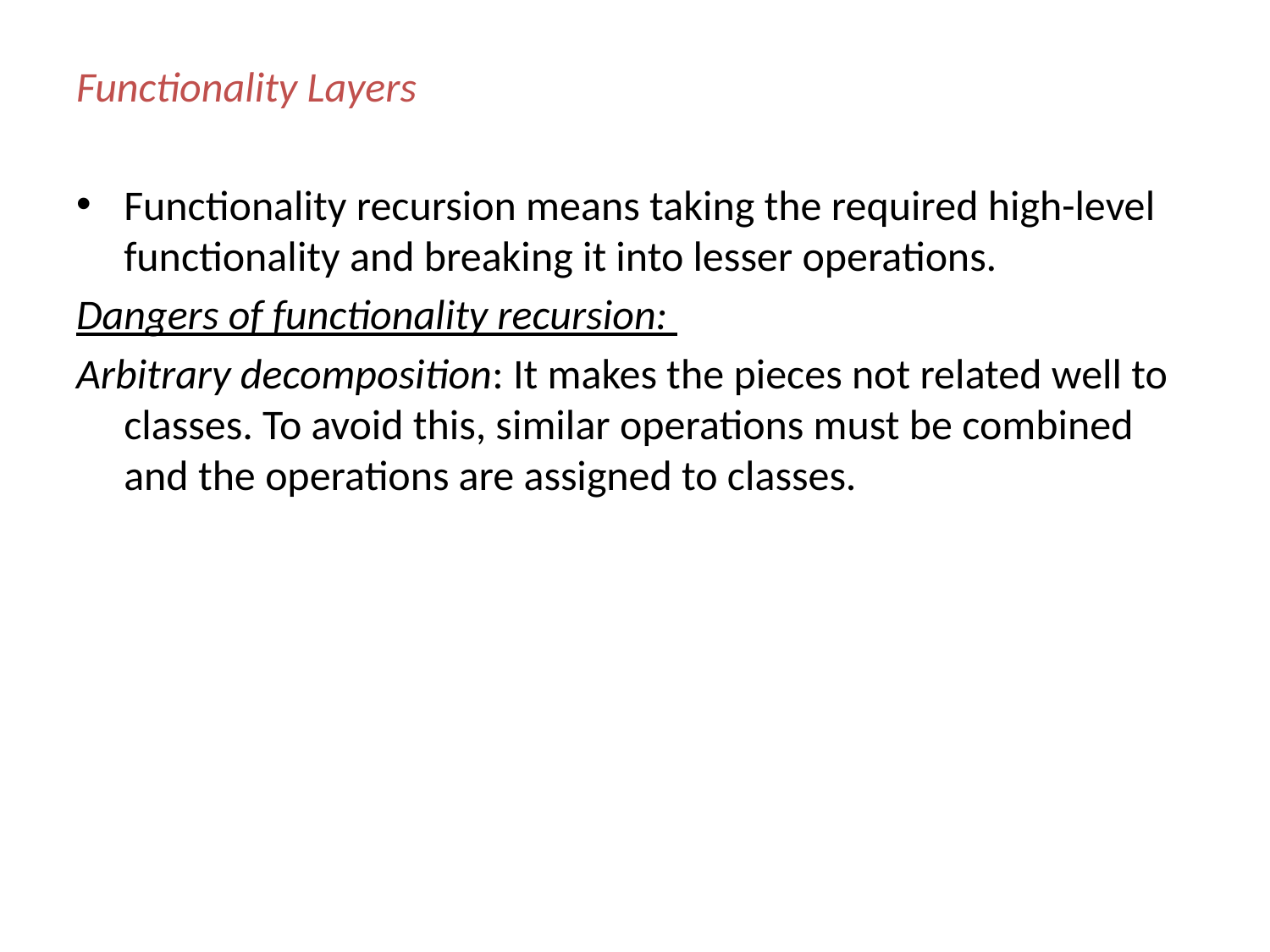

Functionality Layers

Functionality recursion means taking the required high-level functionality and breaking it into lesser operations.
Dangers of functionality recursion:
Arbitrary decomposition: It makes the pieces not related well to classes. To avoid this, similar operations must be combined and the operations are assigned to classes.